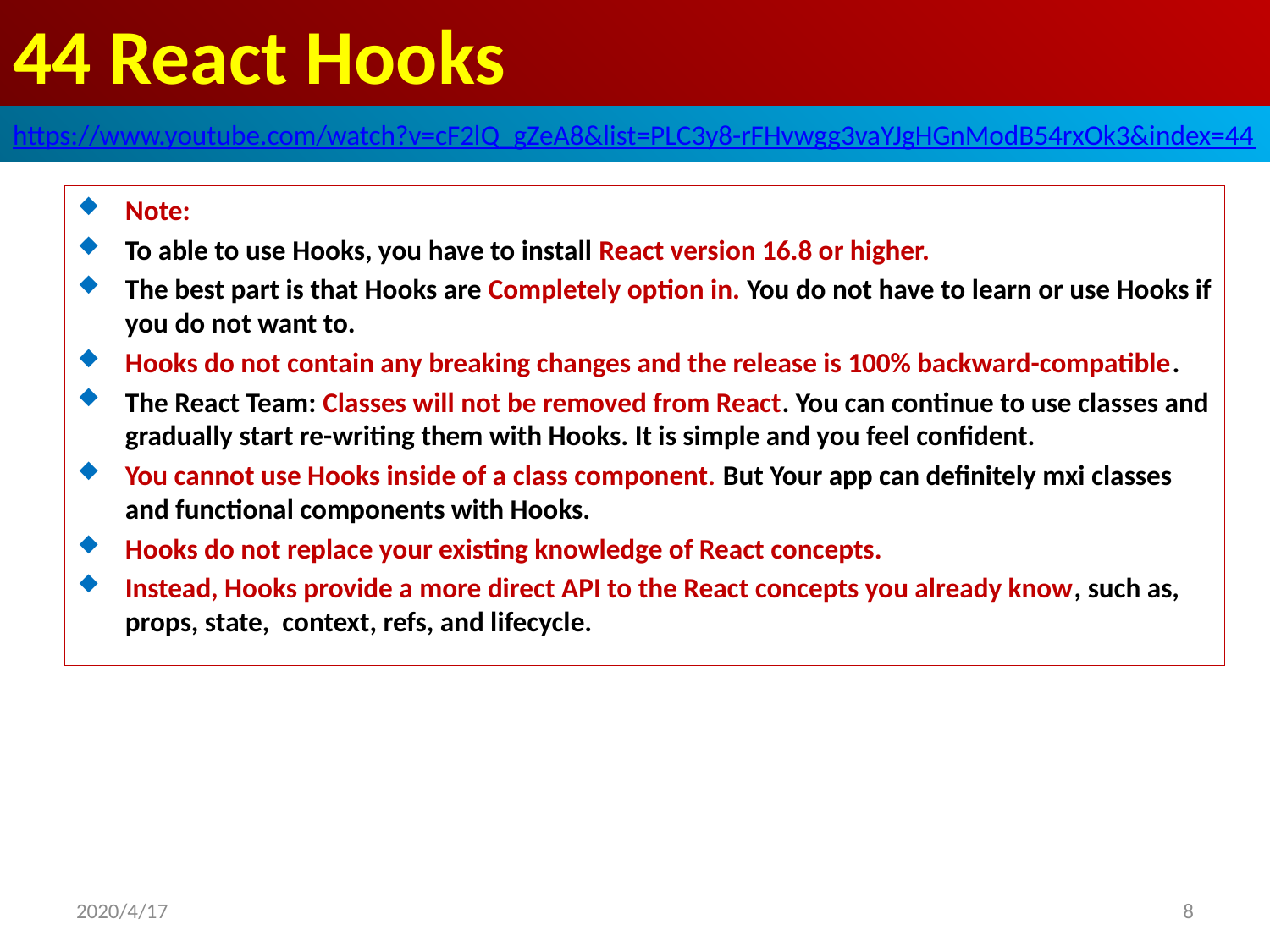

# 44 React Hooks
https://www.youtube.com/watch?v=cF2lQ_gZeA8&list=PLC3y8-rFHvwgg3vaYJgHGnModB54rxOk3&index=44
Note:
To able to use Hooks, you have to install React version 16.8 or higher.
The best part is that Hooks are Completely option in. You do not have to learn or use Hooks if you do not want to.
Hooks do not contain any breaking changes and the release is 100% backward-compatible.
The React Team: Classes will not be removed from React. You can continue to use classes and gradually start re-writing them with Hooks. It is simple and you feel confident.
You cannot use Hooks inside of a class component. But Your app can definitely mxi classes and functional components with Hooks.
Hooks do not replace your existing knowledge of React concepts.
Instead, Hooks provide a more direct API to the React concepts you already know, such as, props, state,  context, refs, and lifecycle.

2020/4/17
8